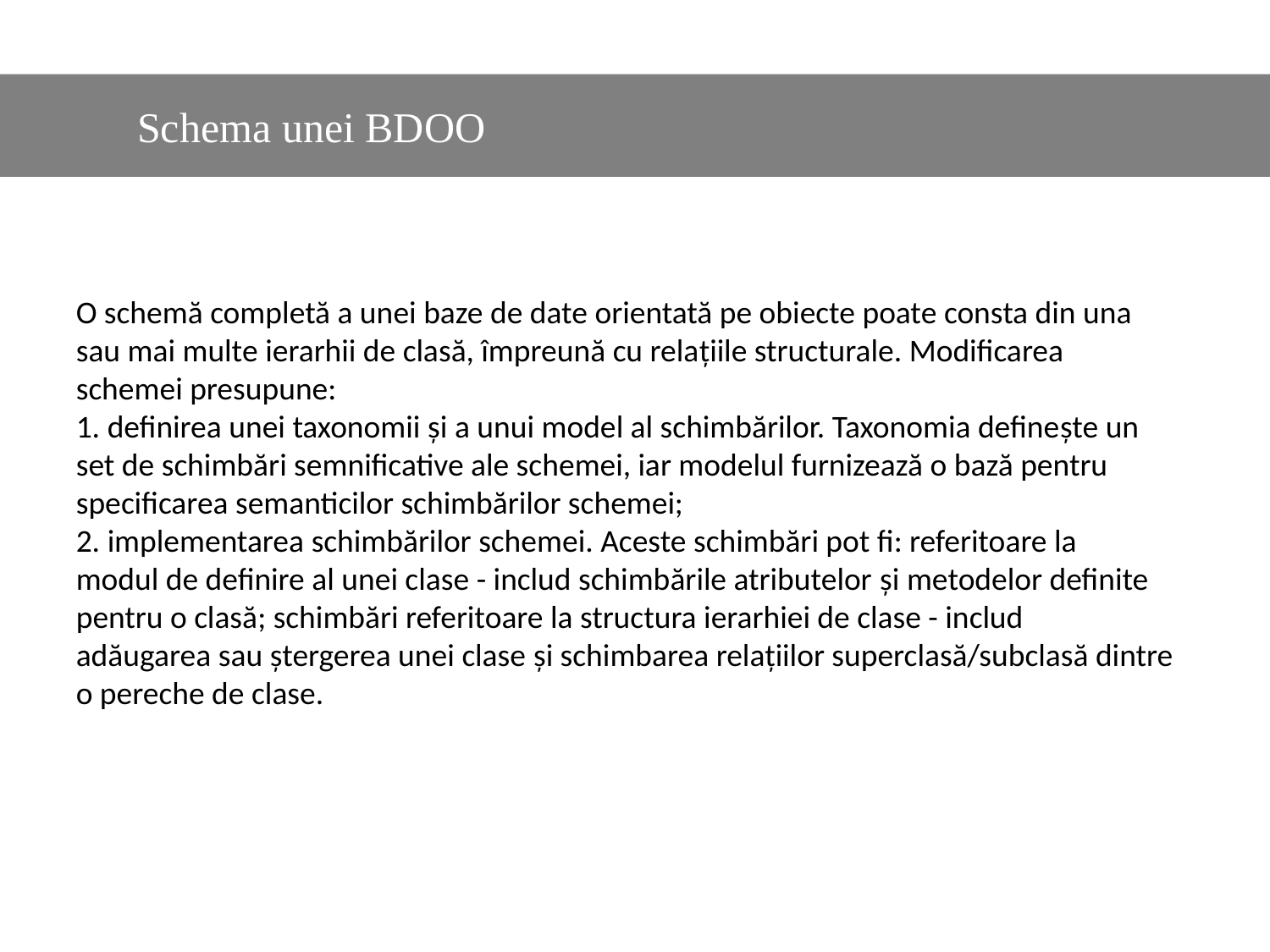

#
	Schema unei BDOO

O schemă completă a unei baze de date orientată pe obiecte poate consta din una
sau mai multe ierarhii de clasă, împreună cu relaţiile structurale. Modificarea
schemei presupune:
1. definirea unei taxonomii şi a unui model al schimbărilor. Taxonomia defineşte un
set de schimbări semnificative ale schemei, iar modelul furnizează o bază pentru
specificarea semanticilor schimbărilor schemei;
2. implementarea schimbărilor schemei. Aceste schimbări pot fi: referitoare la
modul de definire al unei clase - includ schimbările atributelor şi metodelor definite
pentru o clasă; schimbări referitoare la structura ierarhiei de clase - includ
adăugarea sau ştergerea unei clase şi schimbarea relaţiilor superclasă/subclasă dintre
o pereche de clase.